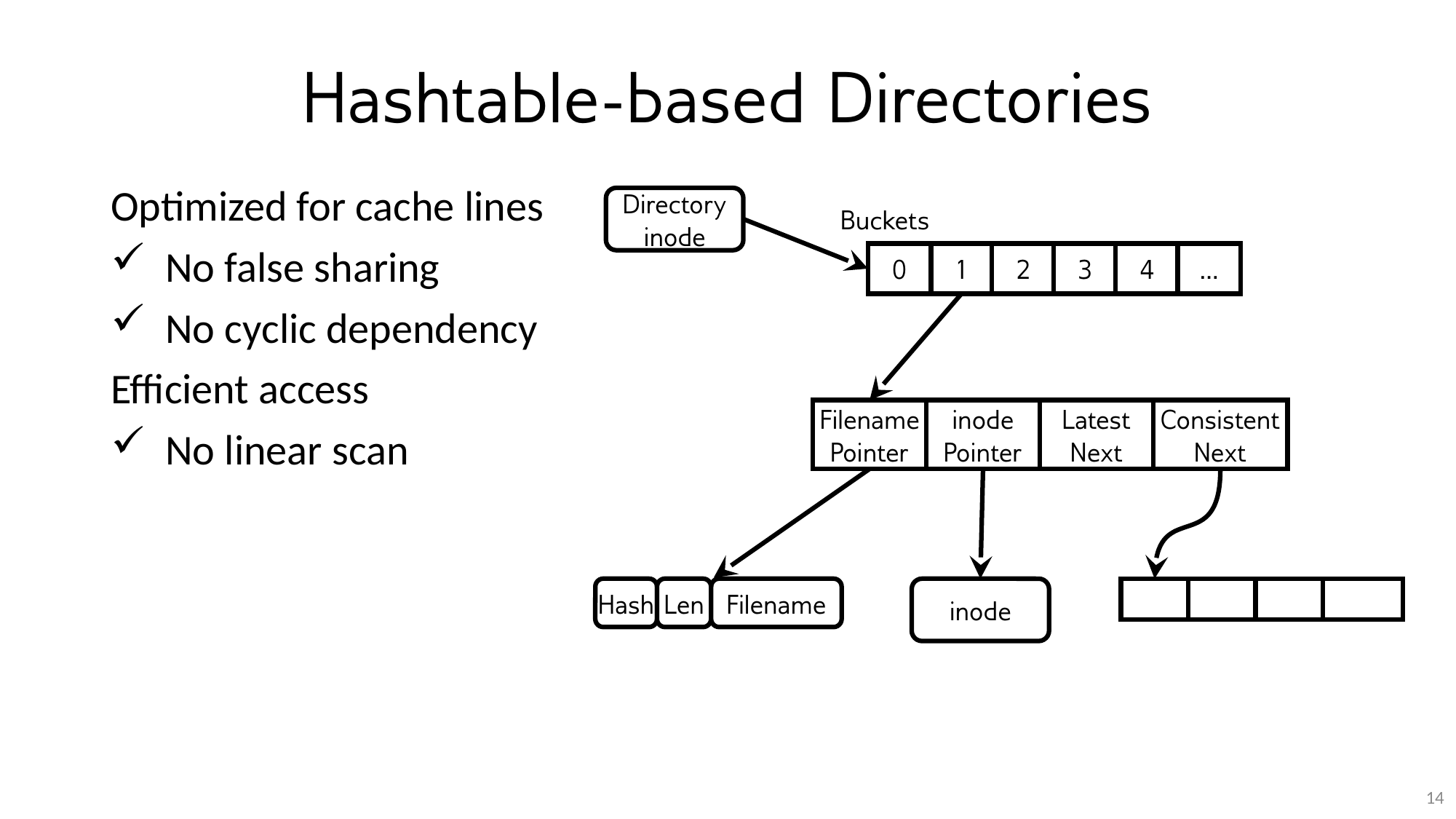

# Hashtable-based Directories
Optimized for cache lines
No false sharing
No cyclic dependency
Efficient access
No linear scan

Directory inode
Buckets
0
1
2
3
4
…
Filename
Pointer
inode Pointer
Latest Next
Consistent Next
Len
Hash
Filename
inode

14
Hashtable-based directories simplify dependencies in SoupFS